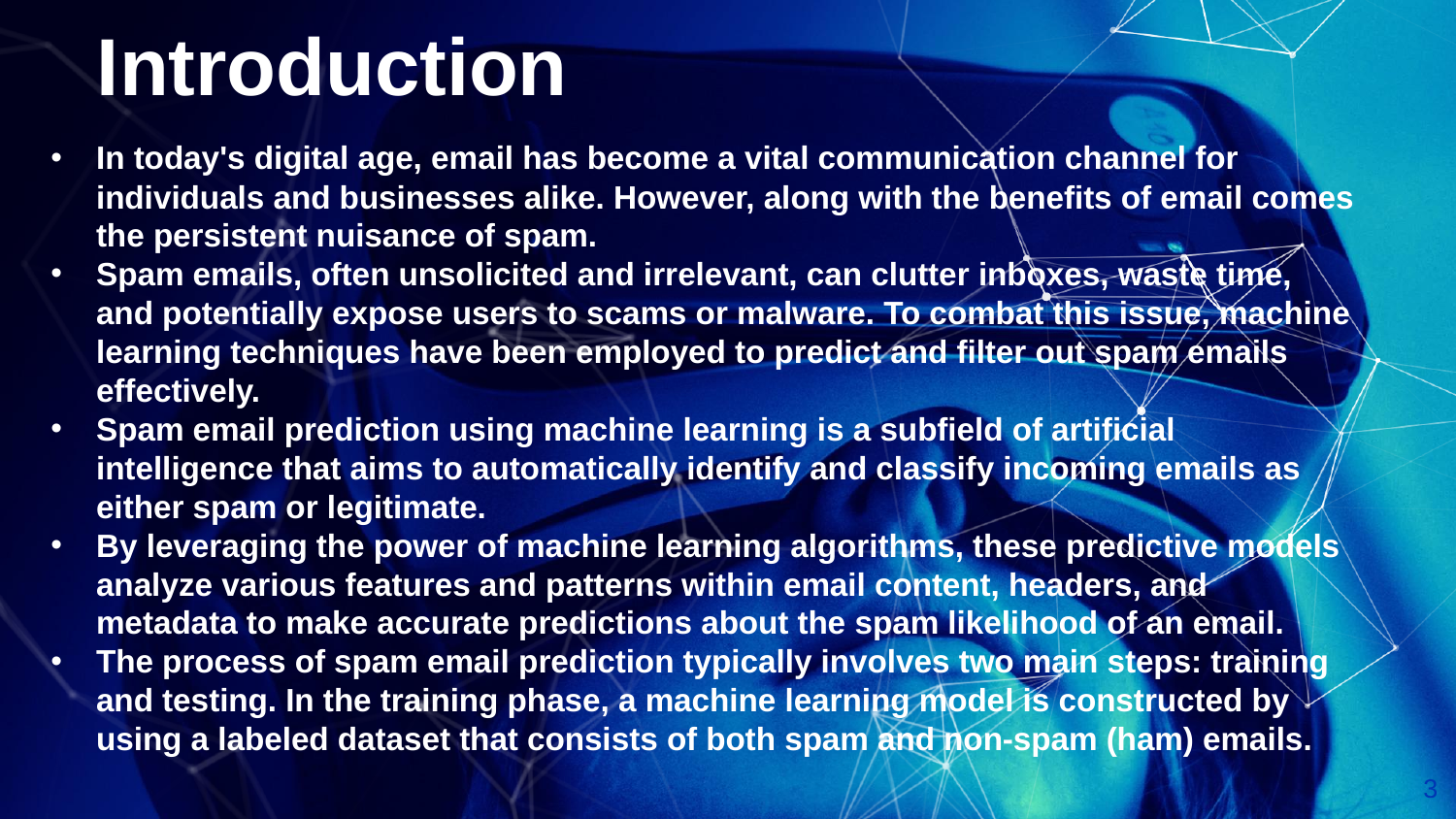

Introduction
In today's digital age, email has become a vital communication channel for individuals and businesses alike. However, along with the benefits of email comes the persistent nuisance of spam.
Spam emails, often unsolicited and irrelevant, can clutter inboxes, waste time, and potentially expose users to scams or malware. To combat this issue, machine learning techniques have been employed to predict and filter out spam emails effectively.
Spam email prediction using machine learning is a subfield of artificial intelligence that aims to automatically identify and classify incoming emails as either spam or legitimate.
By leveraging the power of machine learning algorithms, these predictive models analyze various features and patterns within email content, headers, and metadata to make accurate predictions about the spam likelihood of an email.
The process of spam email prediction typically involves two main steps: training and testing. In the training phase, a machine learning model is constructed by using a labeled dataset that consists of both spam and non-spam (ham) emails.
3